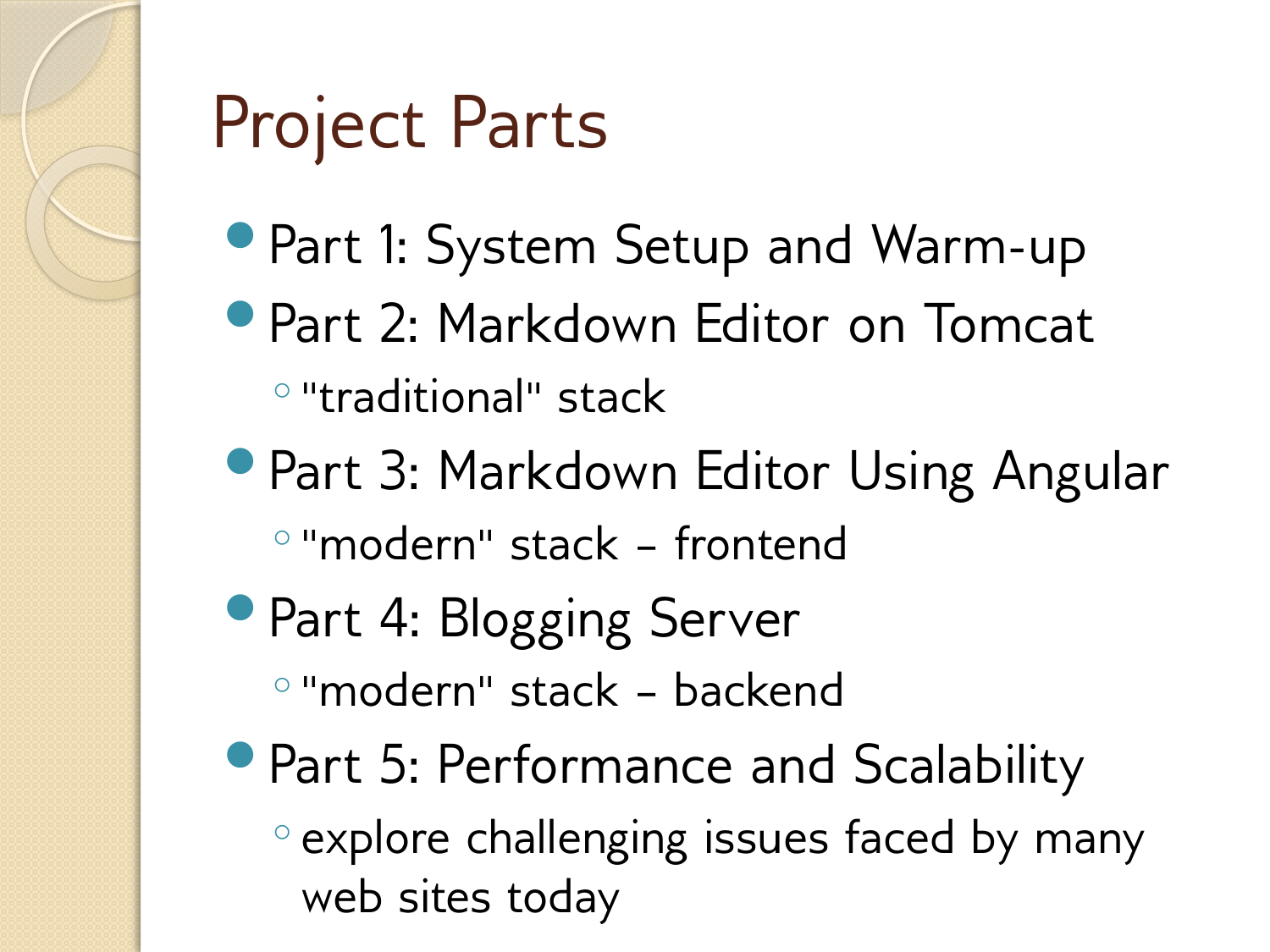

# Project Parts
Part 1: System Setup and Warm-up
Part 2: Markdown Editor on Tomcat
"traditional" stack
Part 3: Markdown Editor Using Angular
"modern" stack – frontend
Part 4: Blogging Server
"modern" stack – backend
Part 5: Performance and Scalability
explore challenging issues faced by many web sites today